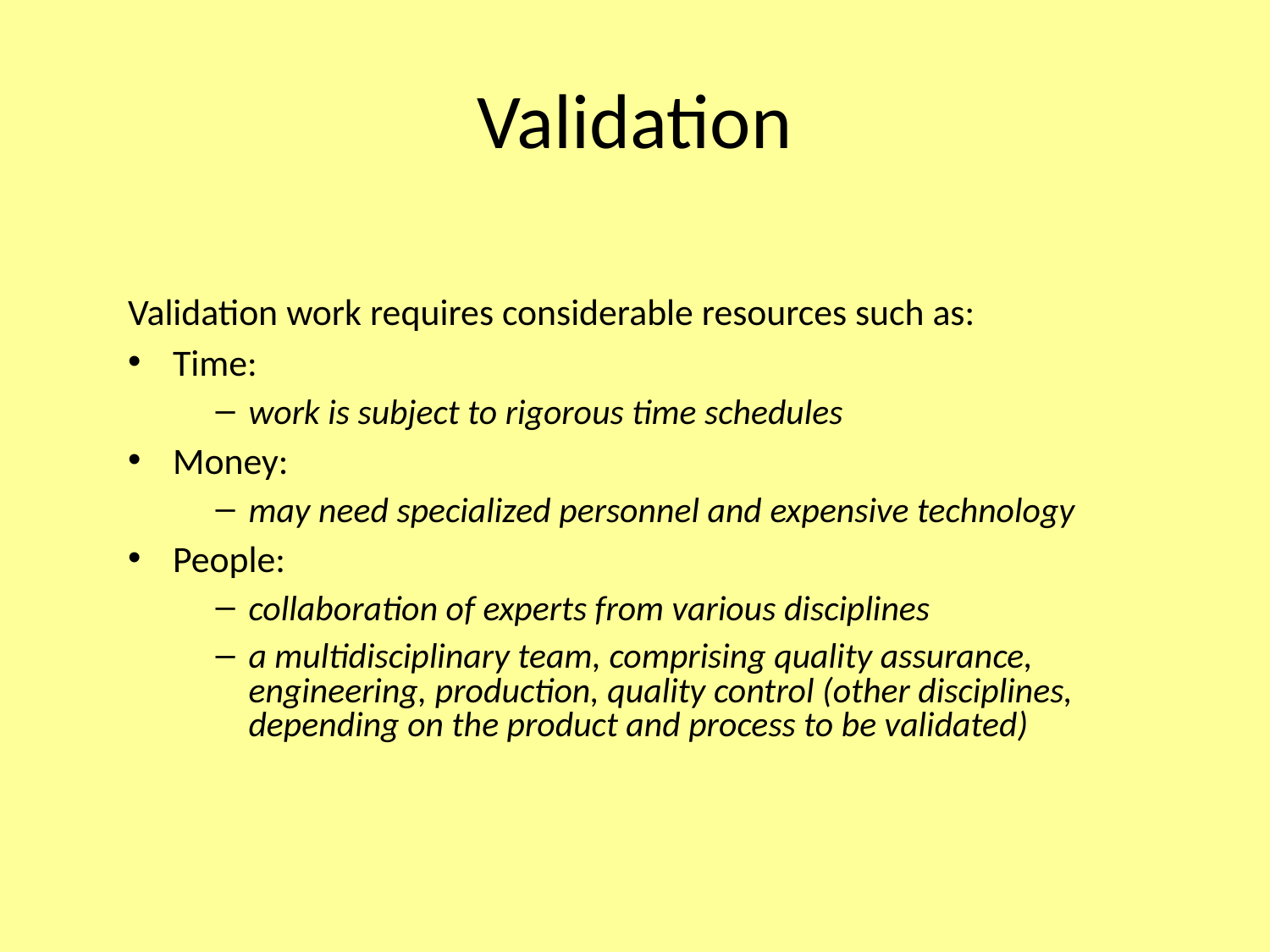

# Validation

Validation work requires considerable resources such as:
Time:
work is subject to rigorous time schedules
Money:
may need specialized personnel and expensive technology
People:
collaboration of experts from various disciplines
a multidisciplinary team, comprising quality assurance, engineering, production, quality control (other disciplines, depending on the product and process to be validated)